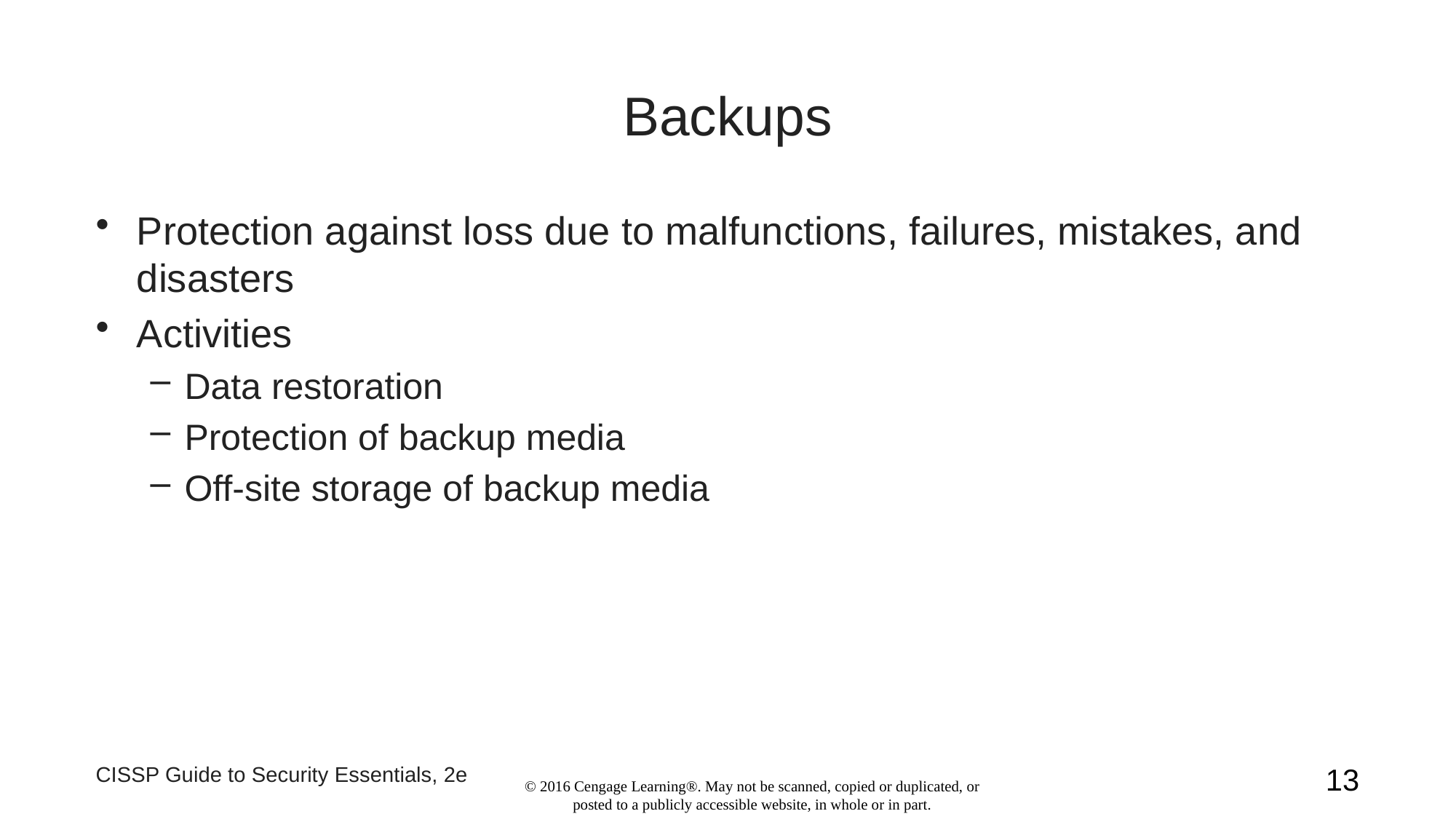

# Backups
Protection against loss due to malfunctions, failures, mistakes, and disasters
Activities
Data restoration
Protection of backup media
Off-site storage of backup media
CISSP Guide to Security Essentials, 2e
13
© 2016 Cengage Learning®. May not be scanned, copied or duplicated, or posted to a publicly accessible website, in whole or in part.